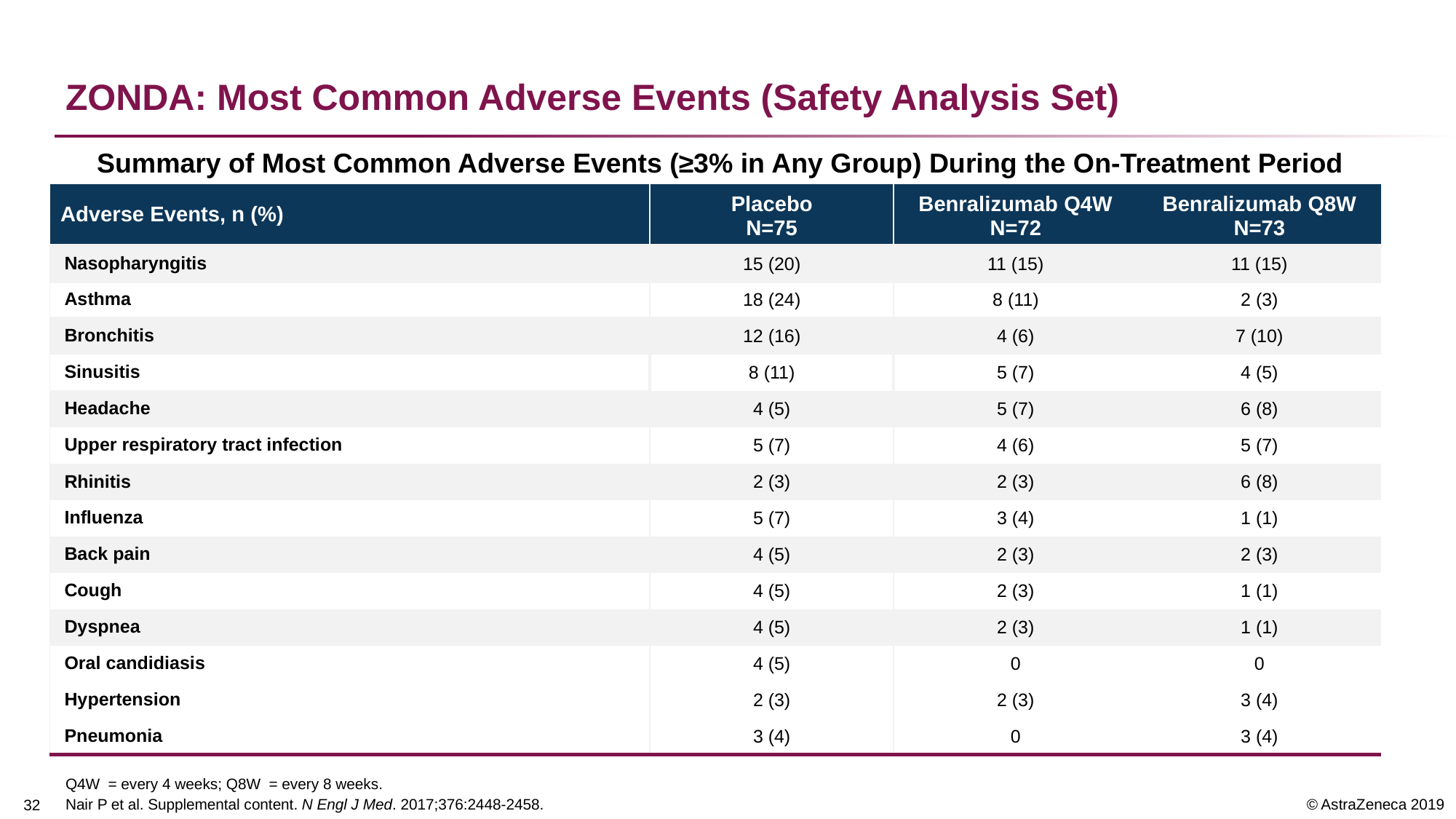

# ZONDA: Most Common Adverse Events (Safety Analysis Set)
Summary of Most Common Adverse Events (≥3% in Any Group) During the On-Treatment Period
| Adverse Events, n (%) | Placebo N=75 | Benralizumab Q4W N=72 | Benralizumab Q8W N=73 |
| --- | --- | --- | --- |
| Nasopharyngitis | 15 (20) | 11 (15) | 11 (15) |
| Asthma | 18 (24) | 8 (11) | 2 (3) |
| Bronchitis | 12 (16) | 4 (6) | 7 (10) |
| Sinusitis | 8 (11) | 5 (7) | 4 (5) |
| Headache | 4 (5) | 5 (7) | 6 (8) |
| Upper respiratory tract infection | 5 (7) | 4 (6) | 5 (7) |
| Rhinitis | 2 (3) | 2 (3) | 6 (8) |
| Influenza | 5 (7) | 3 (4) | 1 (1) |
| Back pain | 4 (5) | 2 (3) | 2 (3) |
| Cough | 4 (5) | 2 (3) | 1 (1) |
| Dyspnea | 4 (5) | 2 (3) | 1 (1) |
| Oral candidiasis | 4 (5) | 0 | 0 |
| Hypertension | 2 (3) | 2 (3) | 3 (4) |
| Pneumonia | 3 (4) | 0 | 3 (4) |
Q4W  = every 4 weeks; Q8W  = every 8 weeks.
Nair P et al. Supplemental content. N Engl J Med. 2017;376:2448-2458.
32